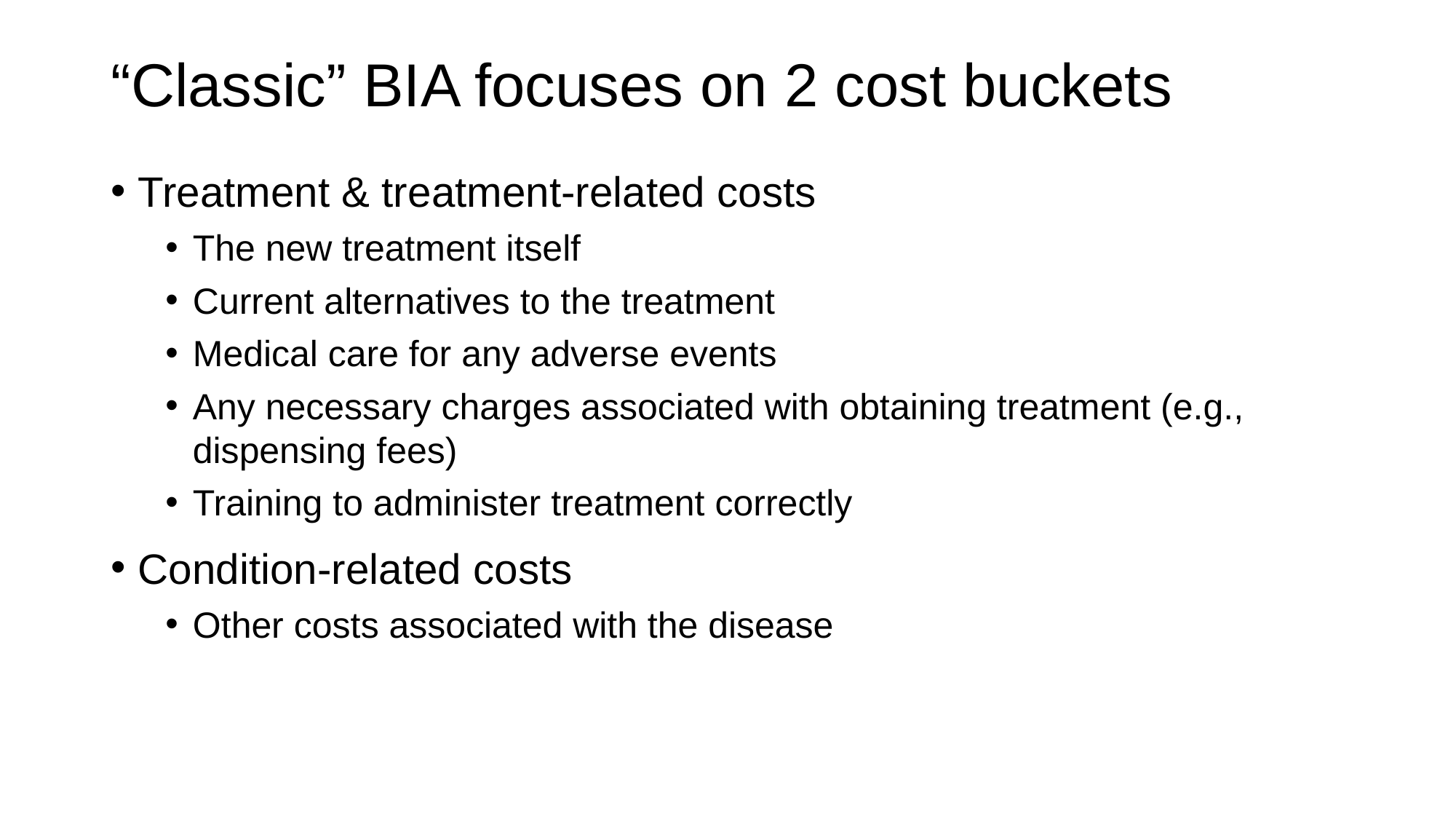

# “Classic” BIA focuses on 2 cost buckets
Treatment & treatment-related costs
The new treatment itself
Current alternatives to the treatment
Medical care for any adverse events
Any necessary charges associated with obtaining treatment (e.g., dispensing fees)
Training to administer treatment correctly
Condition-related costs
Other costs associated with the disease